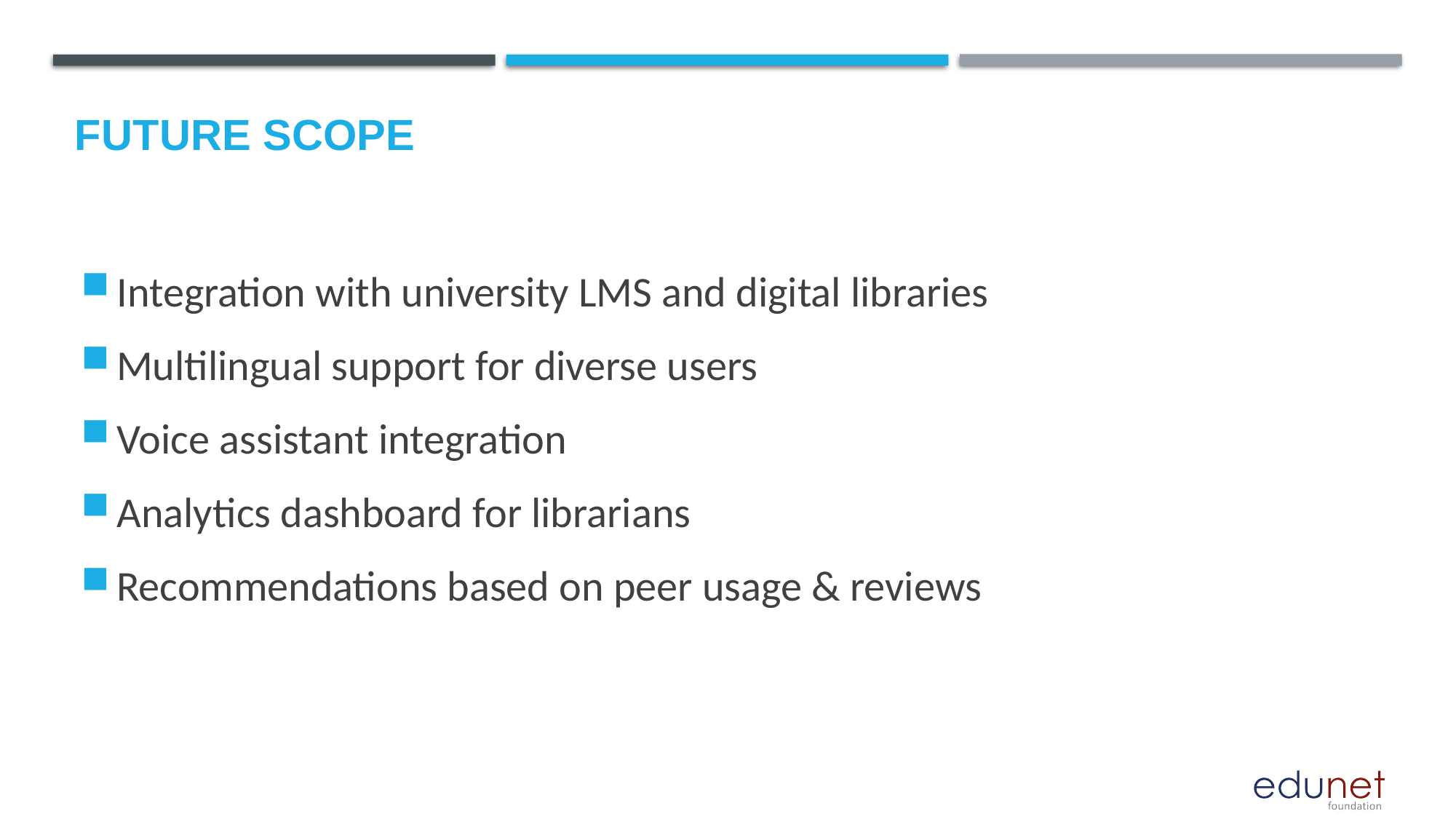

Future scope
Integration with university LMS and digital libraries
Multilingual support for diverse users
Voice assistant integration
Analytics dashboard for librarians
Recommendations based on peer usage & reviews